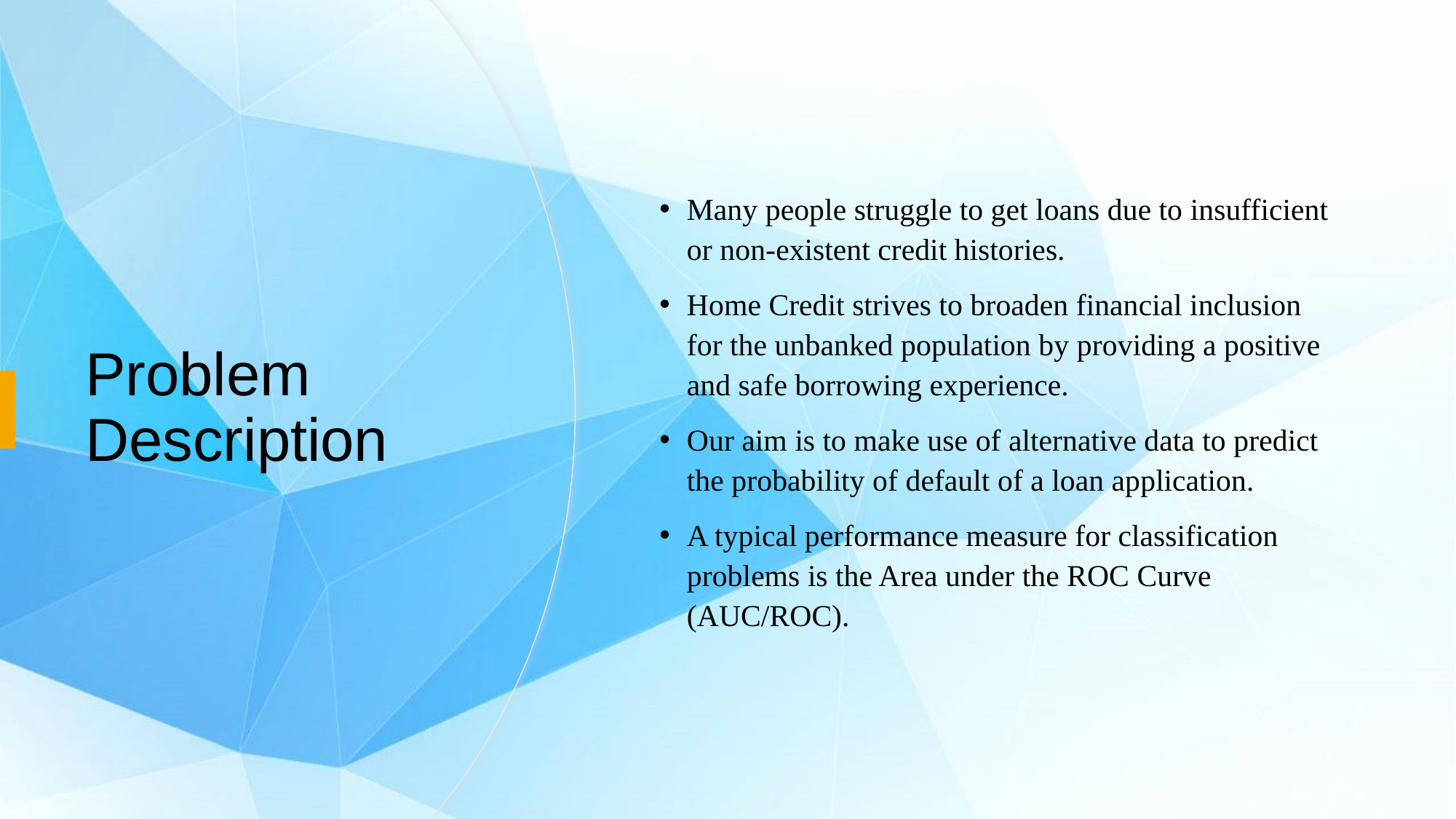

Many people struggle to get loans due to insufficient or non-existent credit histories.
Home Credit strives to broaden financial inclusion  for the unbanked population by providing a positive and safe borrowing experience.
Our aim is to make use of alternative data to predict the probability of default of a loan application.
A typical performance measure for classification problems is the Area under the ROC Curve (AUC/ROC).
# Problem Description